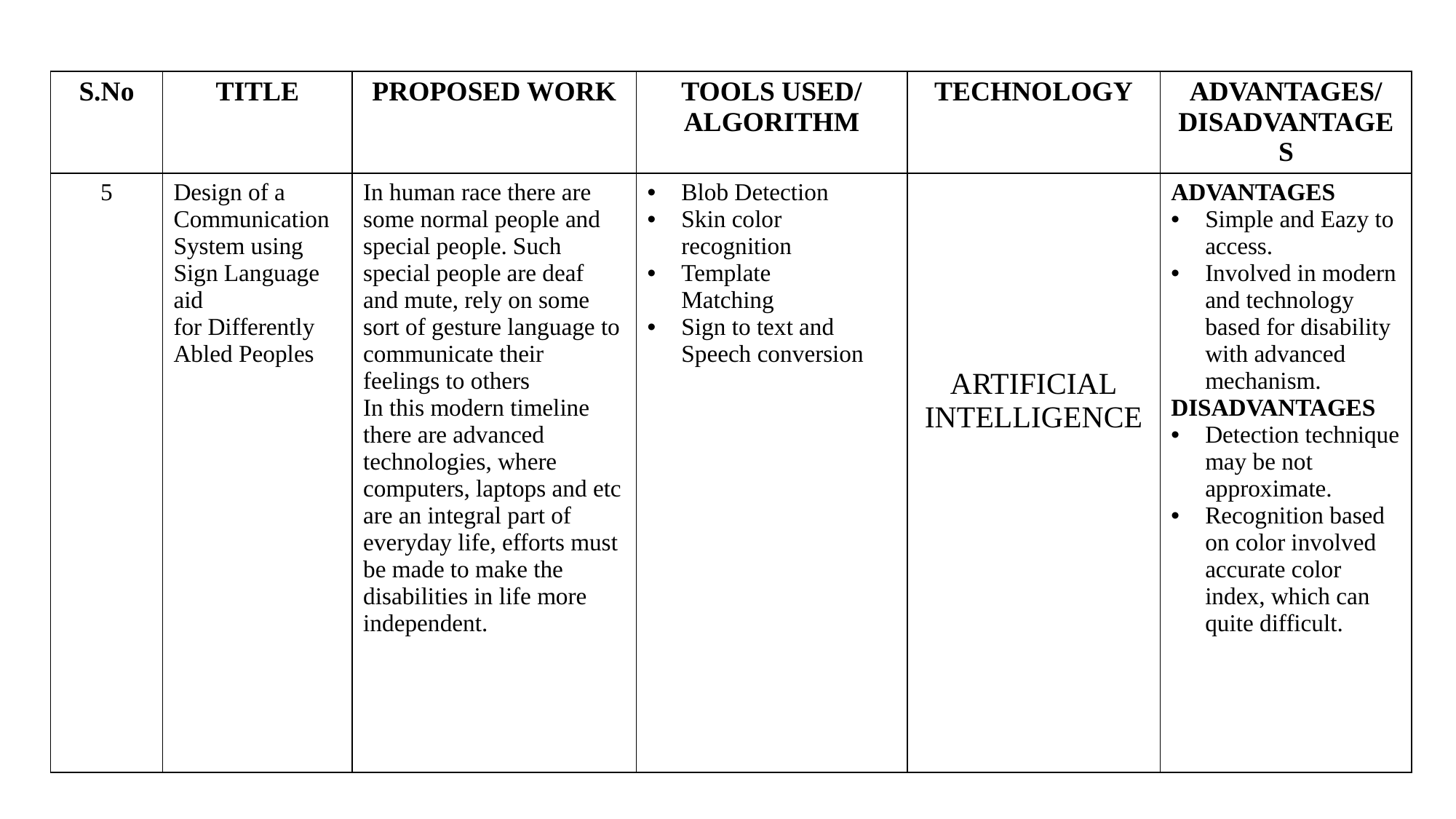

| S.No | TITLE | PROPOSED WORK | TOOLS USED/ ALGORITHM | TECHNOLOGY | ADVANTAGES/ DISADVANTAGES |
| --- | --- | --- | --- | --- | --- |
| 5 | Design of a Communication System using Sign Language aid for Differently Abled Peoples | In human race there are some normal people and special people. Such special people are deaf and mute, rely on some sort of gesture language to communicate their feelings to others In this modern timeline there are advanced technologies, where computers, laptops and etc are an integral part of everyday life, efforts must be made to make the disabilities in life more independent. | Blob Detection Skin color recognition Template               Matching Sign to text and Speech conversion | ARTIFICIAL INTELLIGENCE | ADVANTAGES Simple and Eazy to access. Involved in modern and technology based for disability with advanced mechanism. DISADVANTAGES Detection technique may be not approximate. Recognition based on color involved accurate color index, which can quite difficult. |